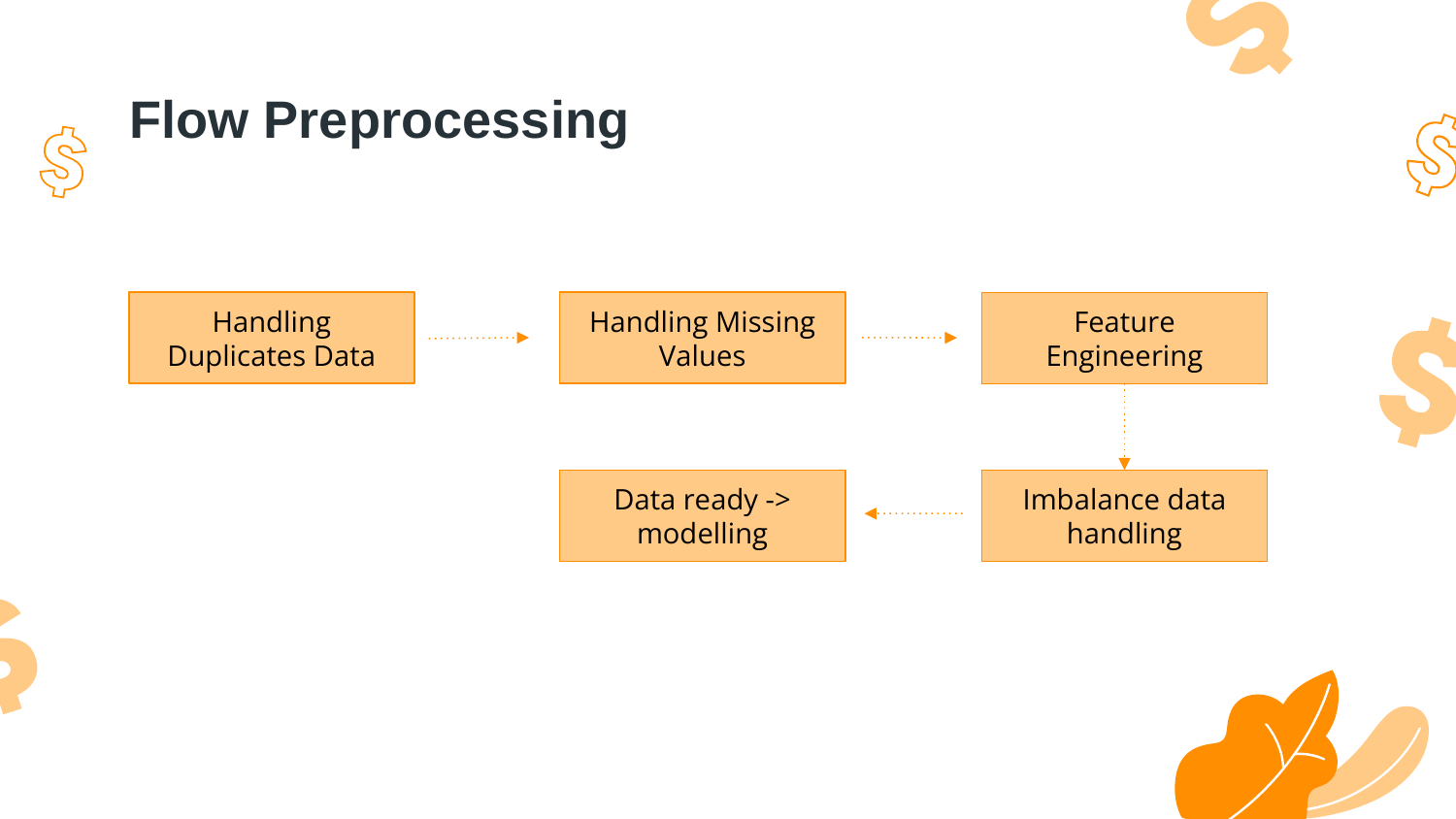

# Flow Preprocessing

Handling Duplicates Data
Handling Missing Values
Feature Engineering
Data ready -> modelling
Imbalance data handling